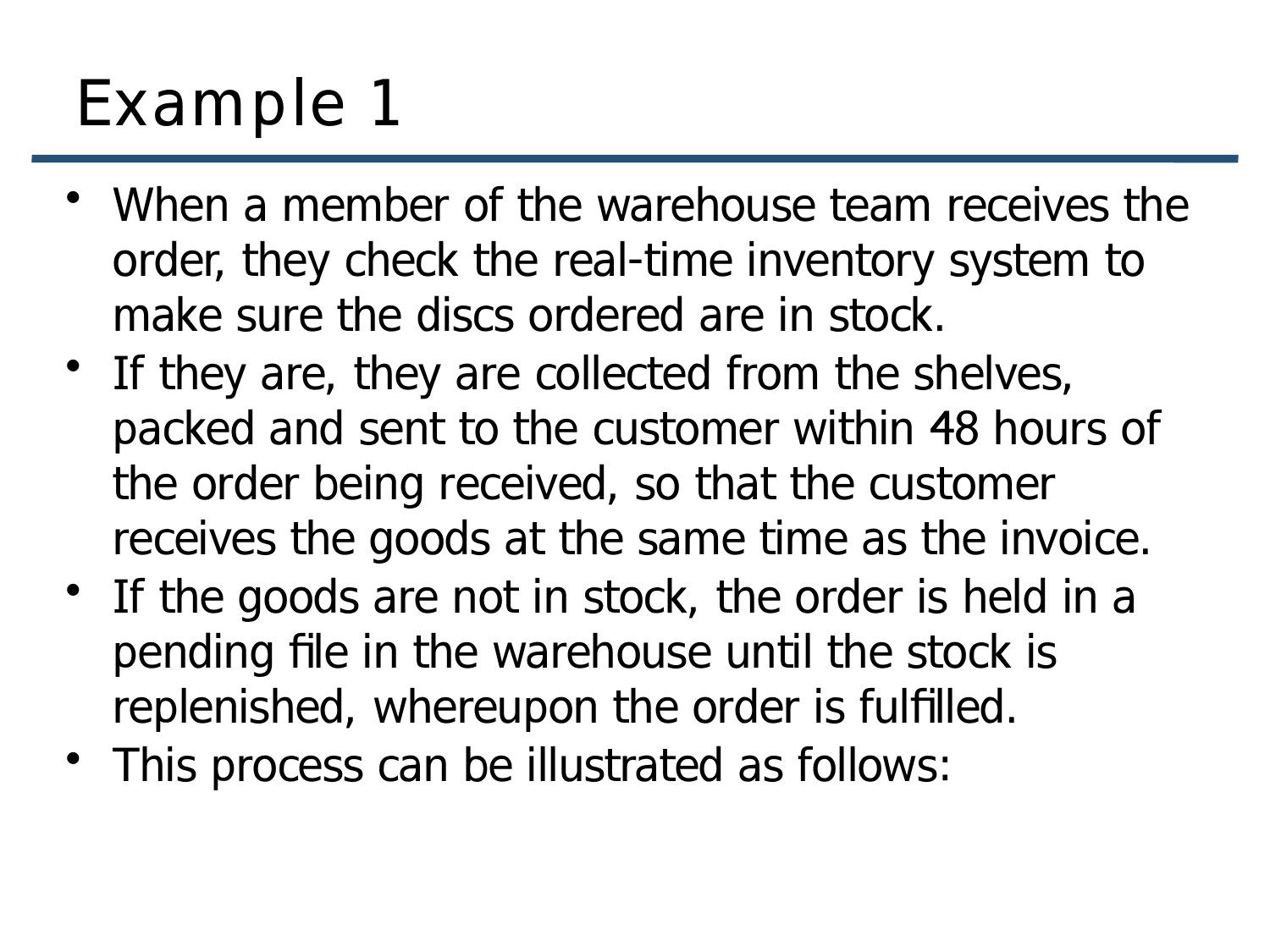

# Example 1
When a member of the warehouse team receives the order, they check the real-time inventory system to make sure the discs ordered are in stock.
If they are, they are collected from the shelves, packed and sent to the customer within 48 hours of the order being received, so that the customer receives the goods at the same time as the invoice.
If the goods are not in stock, the order is held in a pending file in the warehouse until the stock is replenished, whereupon the order is fulfilled.
This process can be illustrated as follows: